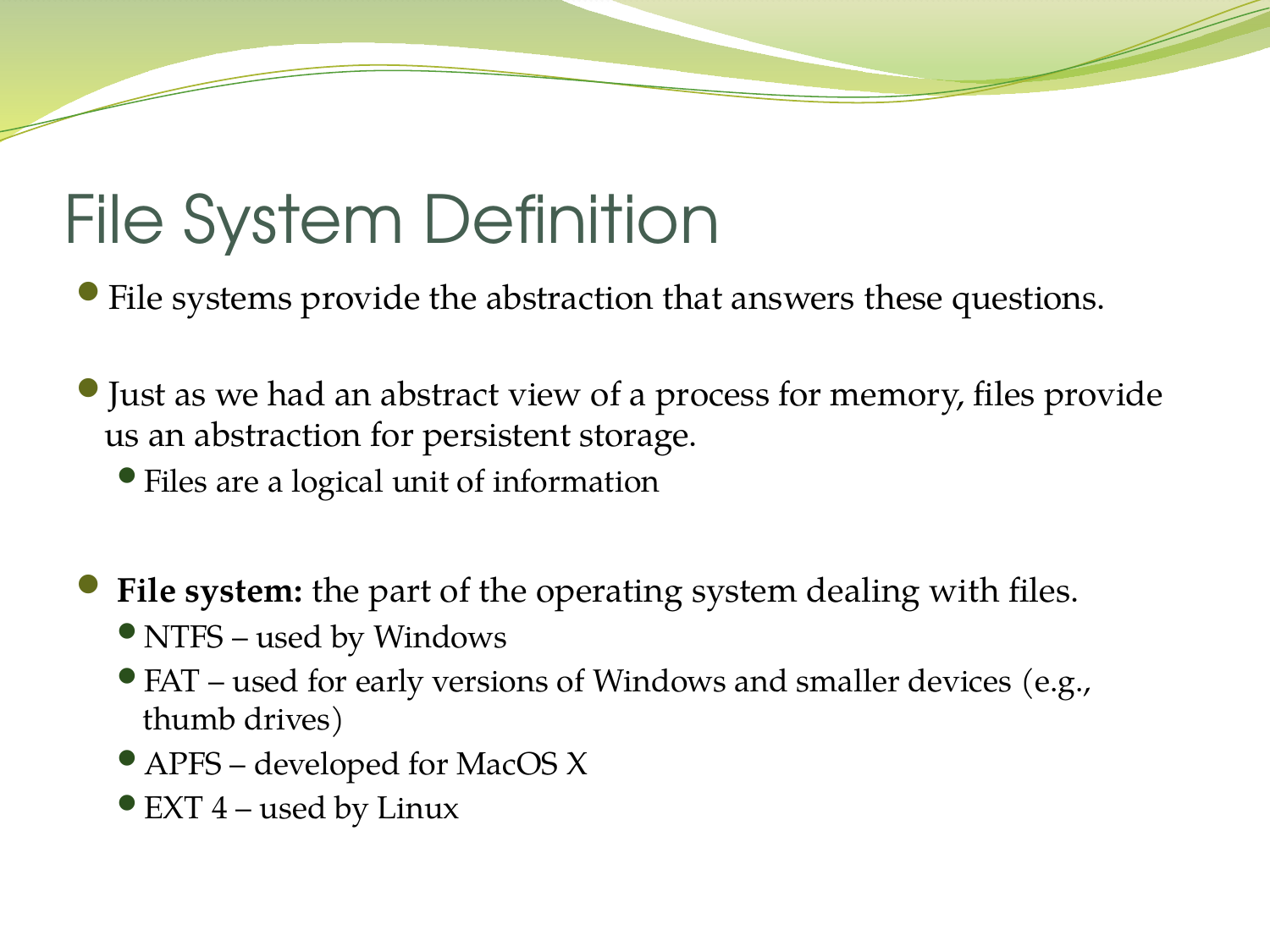

# File System Definition
File systems provide the abstraction that answers these questions.

Just as we had an abstract view of a process for memory, files provide us an abstraction for persistent storage.
Files are a logical unit of information

 File system: the part of the operating system dealing with files.
NTFS – used by Windows
FAT – used for early versions of Windows and smaller devices (e.g., thumb drives)
APFS – developed for MacOS X
EXT 4 – used by Linux